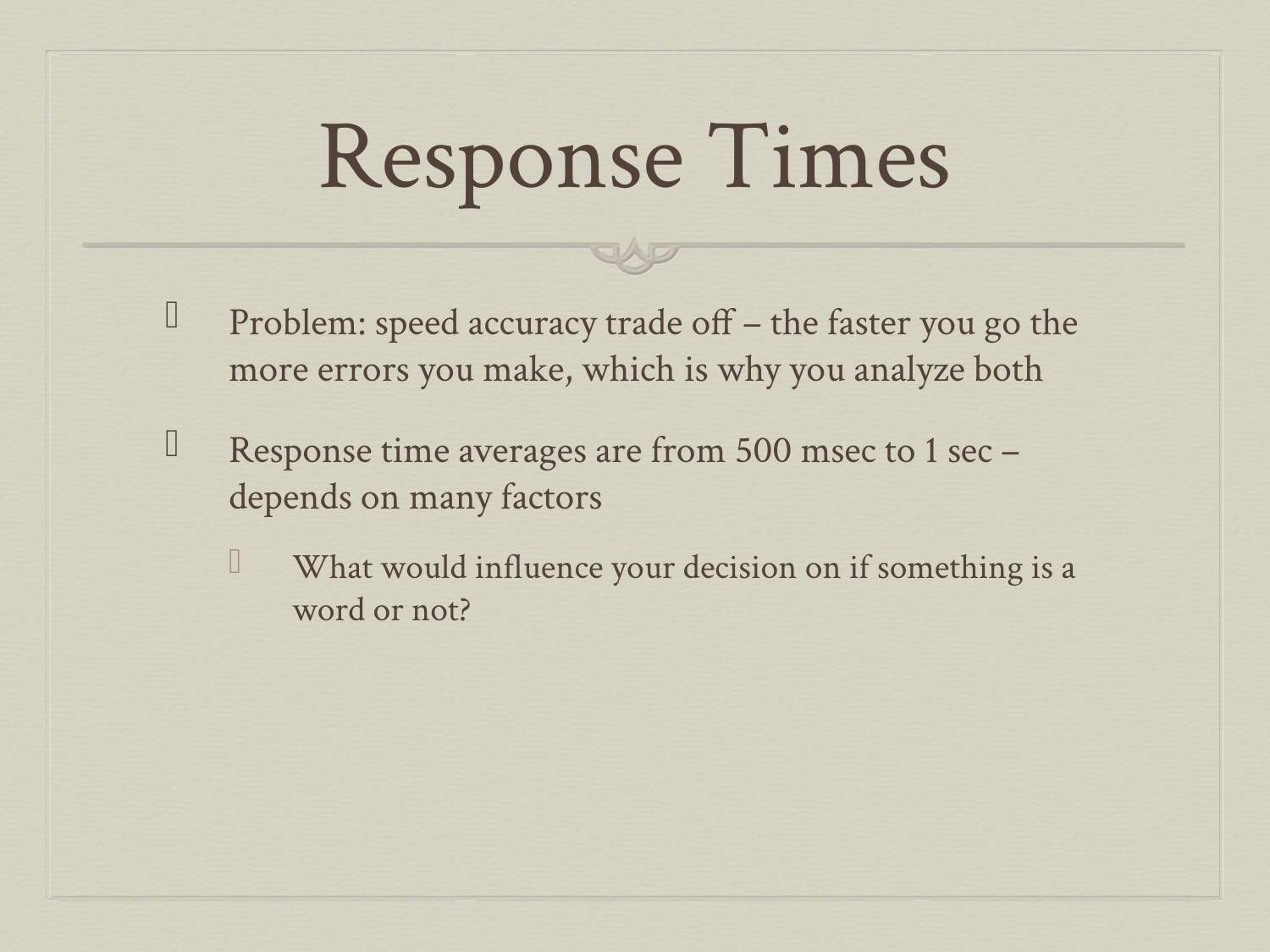

# Response Times
Problem: speed accuracy trade off – the faster you go the more errors you make, which is why you analyze both
Response time averages are from 500 msec to 1 sec – depends on many factors
What would influence your decision on if something is a word or not?